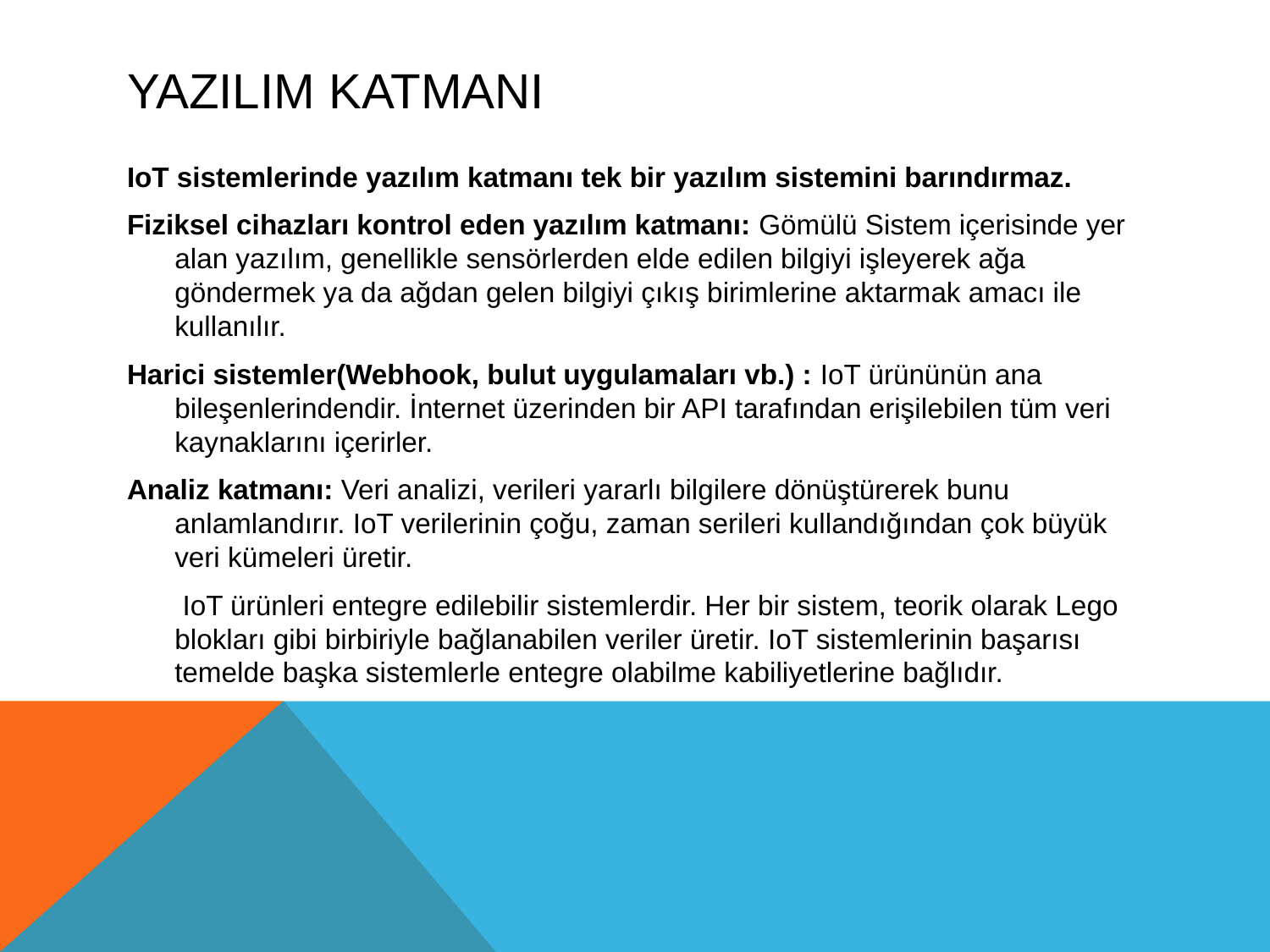

# YAZILIM KATMANI
IoT sistemlerinde yazılım katmanı tek bir yazılım sistemini barındırmaz.
Fiziksel cihazları kontrol eden yazılım katmanı: Gömülü Sistem içerisinde yer alan yazılım, genellikle sensörlerden elde edilen bilgiyi işleyerek ağa göndermek ya da ağdan gelen bilgiyi çıkış birimlerine aktarmak amacı ile kullanılır.
Harici sistemler(Webhook, bulut uygulamaları vb.) : IoT ürününün ana bileşenlerindendir. İnternet üzerinden bir API tarafından erişilebilen tüm veri kaynaklarını içerirler.
Analiz katmanı: Veri analizi, verileri yararlı bilgilere dönüştürerek bunu anlamlandırır. IoT verilerinin çoğu, zaman serileri kullandığından çok büyük veri kümeleri üretir.
	 IoT ürünleri entegre edilebilir sistemlerdir. Her bir sistem, teorik olarak Lego blokları gibi birbiriyle bağlanabilen veriler üretir. IoT sistemlerinin başarısı temelde başka sistemlerle entegre olabilme kabiliyetlerine bağlıdır.